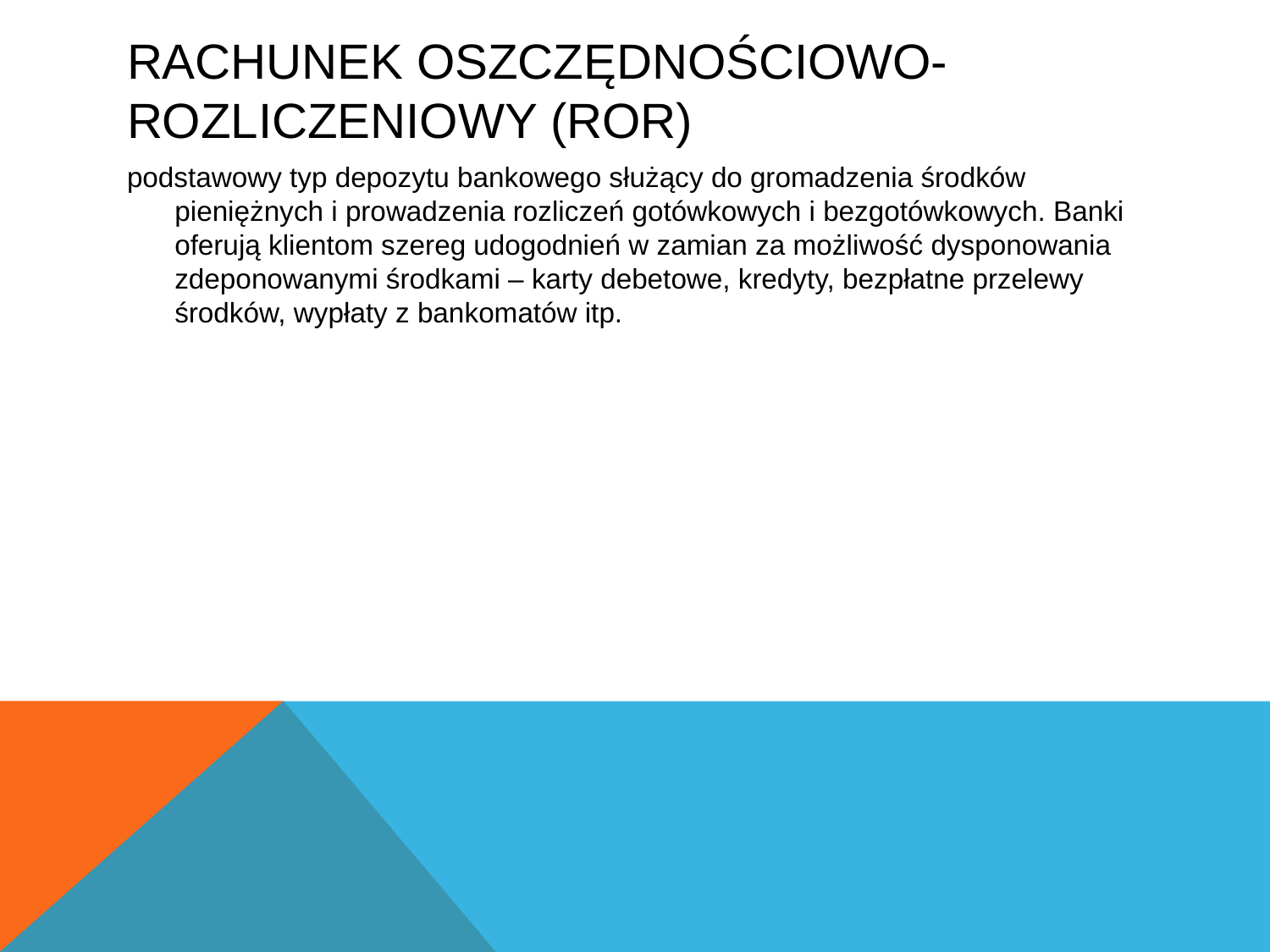

# Rachunek oszczędnościowo-rozliczeniowy (ROR)
podstawowy typ depozytu bankowego służący do gromadzenia środków pieniężnych i prowadzenia rozliczeń gotówkowych i bezgotówkowych. Banki oferują klientom szereg udogodnień w zamian za możliwość dysponowania zdeponowanymi środkami – karty debetowe, kredyty, bezpłatne przelewy środków, wypłaty z bankomatów itp.